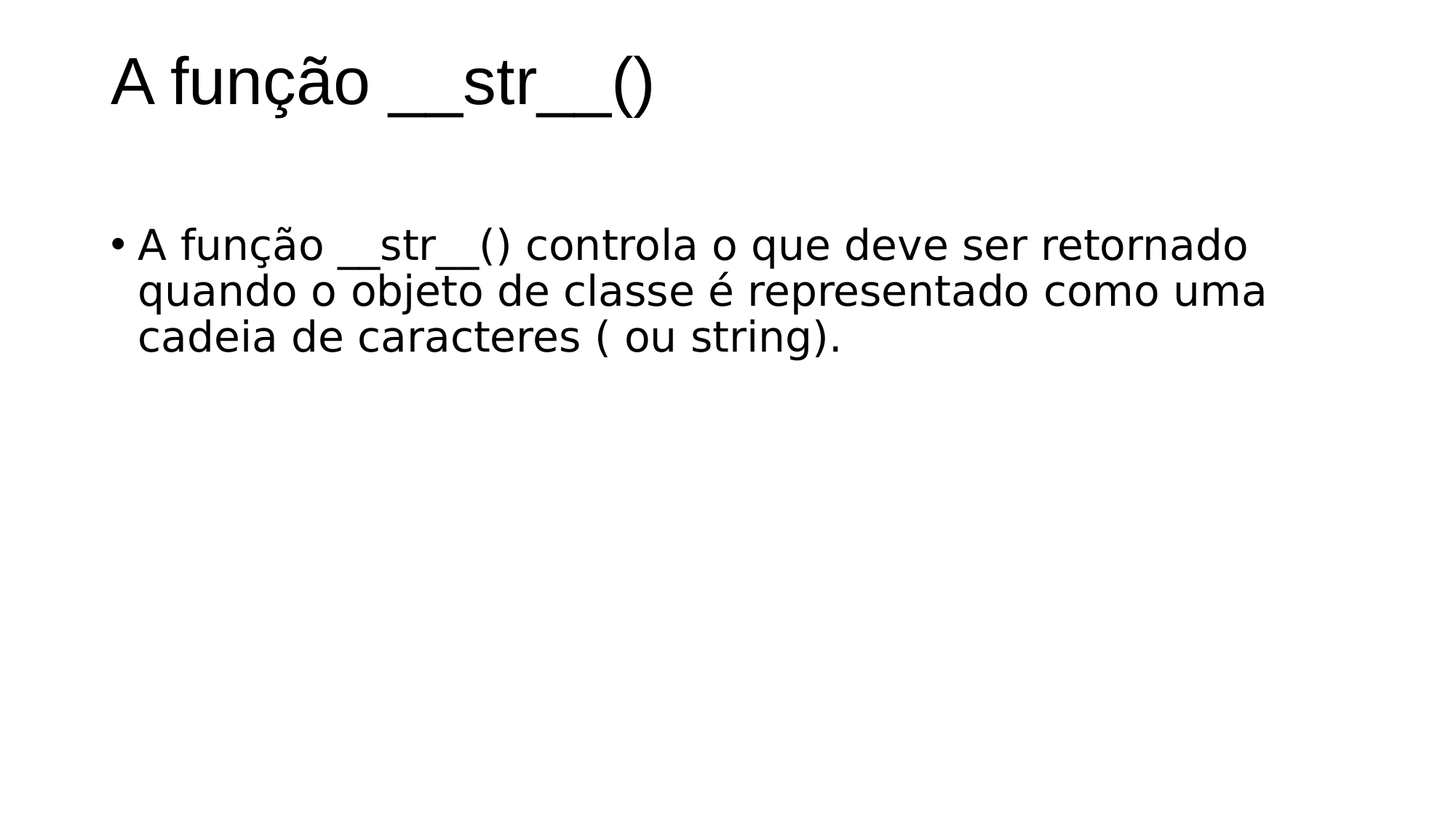

# A função __str__()
A função __str__() controla o que deve ser retornado quando o objeto de classe é representado como uma cadeia de caracteres ( ou string).